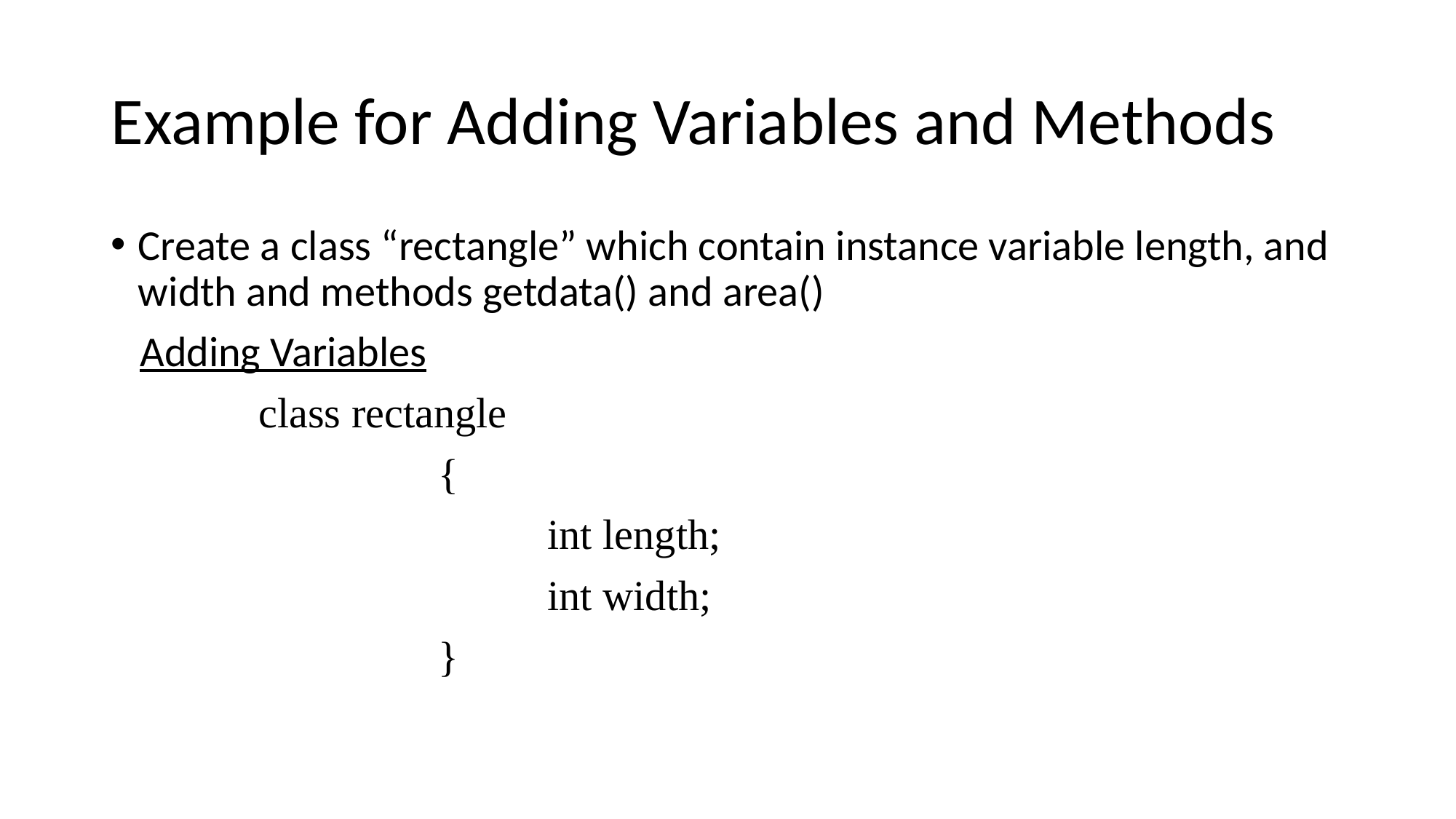

# Example for Adding Variables and Methods
Create a class “rectangle” which contain instance variable length, and width and methods getdata() and area()
   Adding Variables
	    class rectangle
			{
				int length;
				int width;
			}